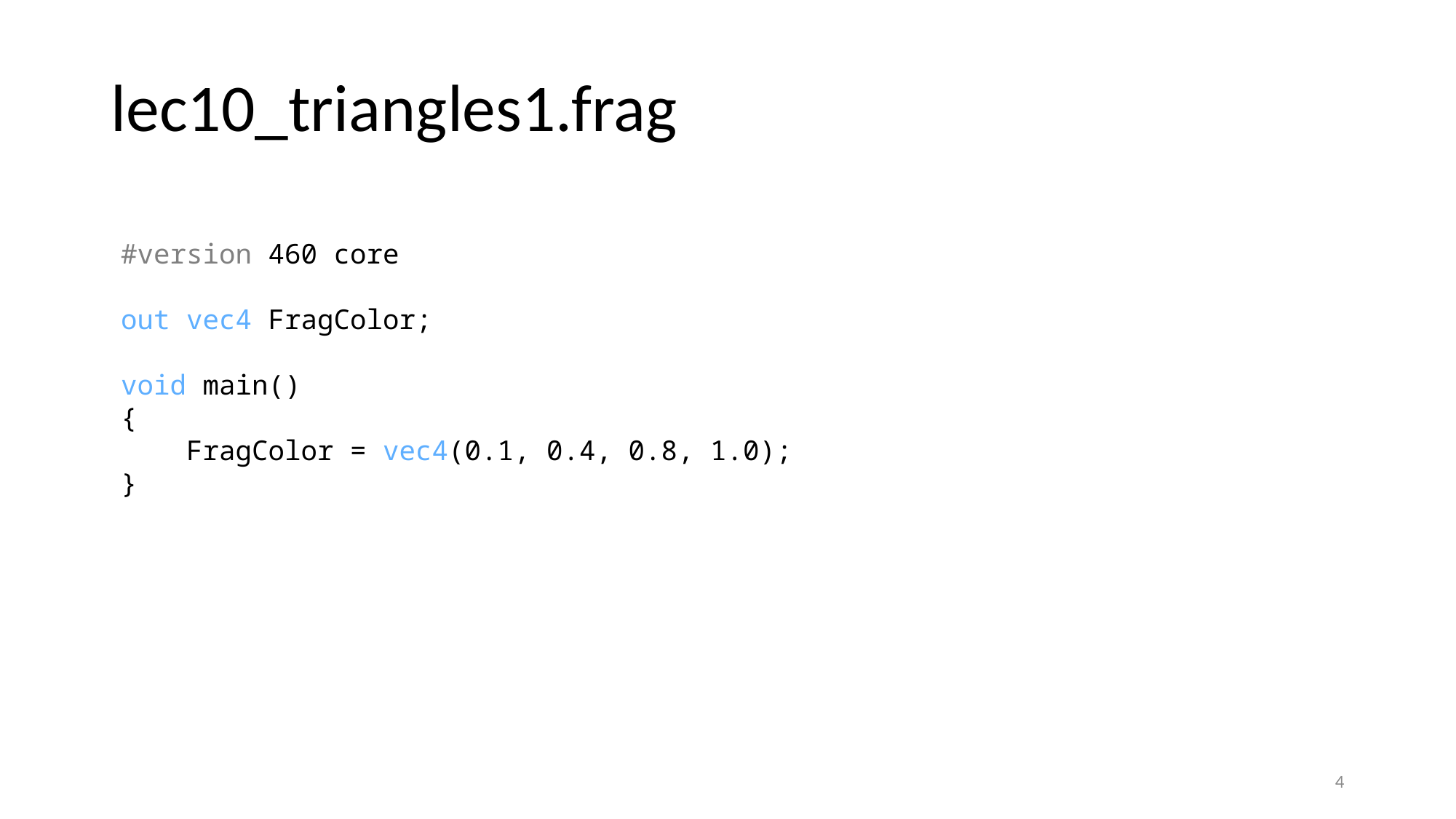

# lec10_triangles1.frag
#version 460 core

out vec4 FragColor;

void main()
{
    FragColor = vec4(0.1, 0.4, 0.8, 1.0);
}
4